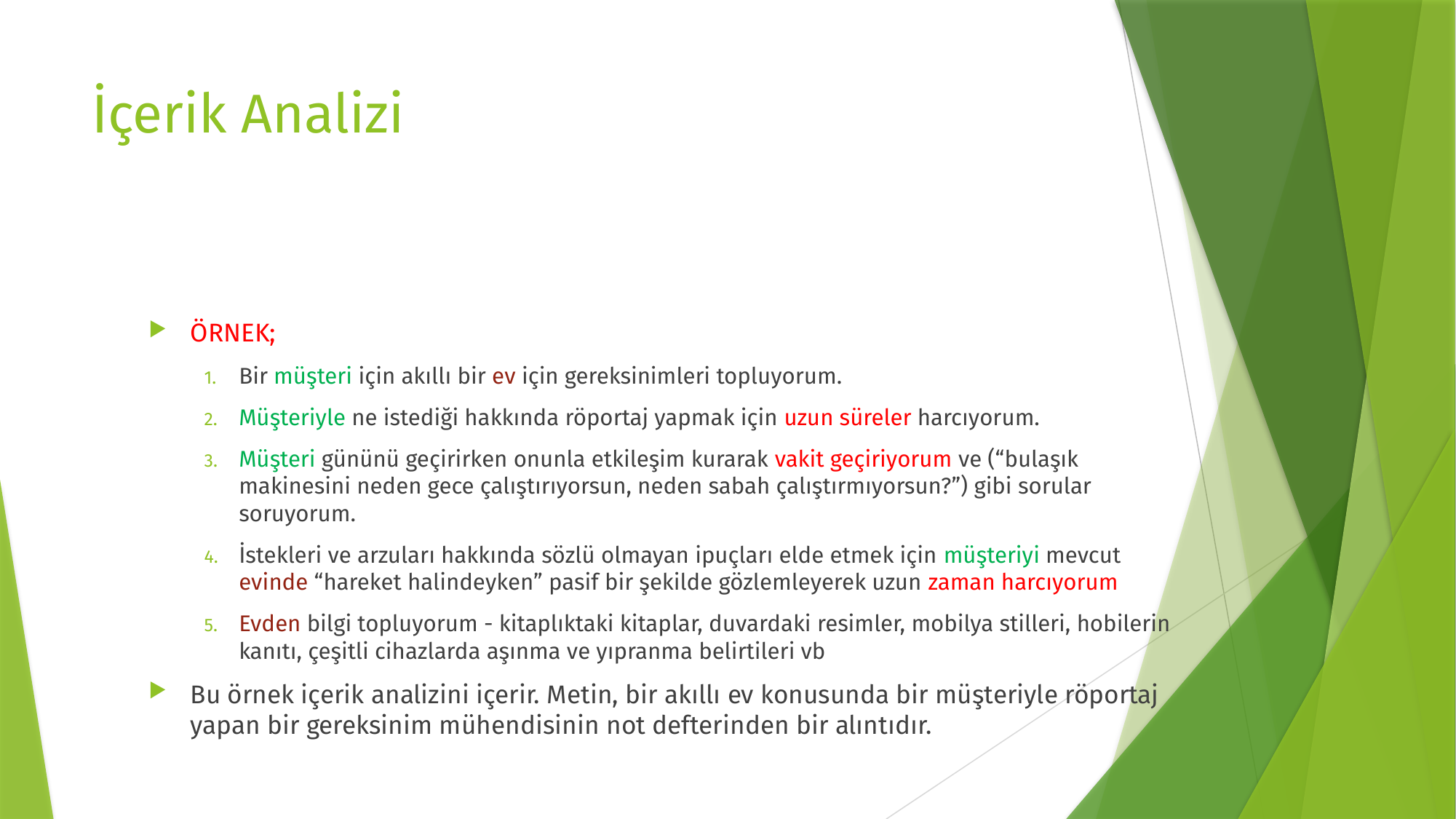

# İçerik Analizi
ÖRNEK;
Bir müşteri için akıllı bir ev için gereksinimleri topluyorum.
Müşteriyle ne istediği hakkında röportaj yapmak için uzun süreler harcıyorum.
Müşteri gününü geçirirken onunla etkileşim kurarak vakit geçiriyorum ve (“bulaşık makinesini neden gece çalıştırıyorsun, neden sabah çalıştırmıyorsun?”) gibi sorular soruyorum.
İstekleri ve arzuları hakkında sözlü olmayan ipuçları elde etmek için müşteriyi mevcut evinde “hareket halindeyken” pasif bir şekilde gözlemleyerek uzun zaman harcıyorum
Evden bilgi topluyorum - kitaplıktaki kitaplar, duvardaki resimler, mobilya stilleri, hobilerin kanıtı, çeşitli cihazlarda aşınma ve yıpranma belirtileri vb
Bu örnek içerik analizini içerir. Metin, bir akıllı ev konusunda bir müşteriyle röportaj yapan bir gereksinim mühendisinin not defterinden bir alıntıdır.